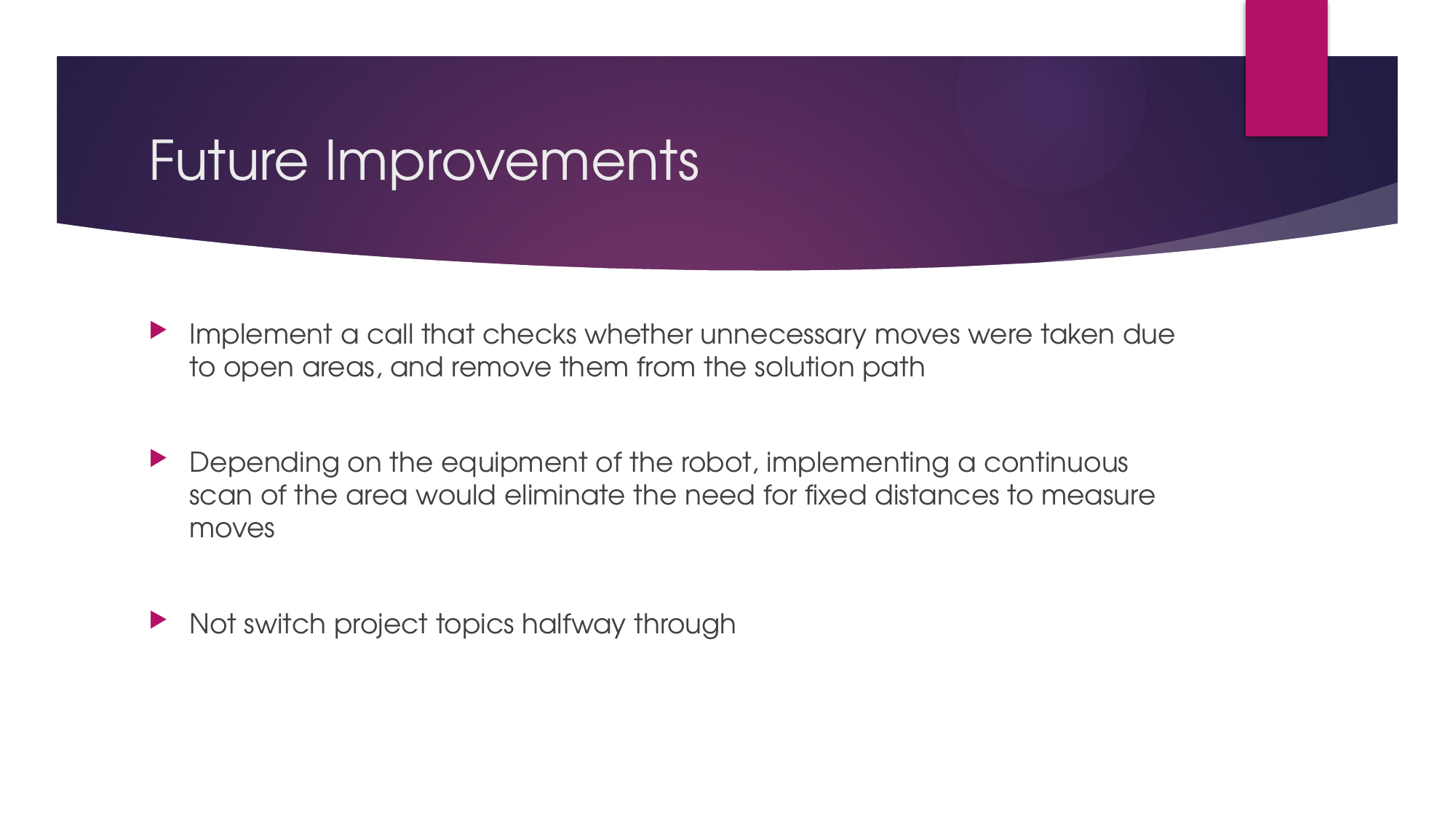

# Future Improvements
Implement a call that checks whether unnecessary moves were taken due to open areas, and remove them from the solution path

Depending on the equipment of the robot, implementing a continuous scan of the area would eliminate the need for fixed distances to measure moves

Not switch project topics halfway through